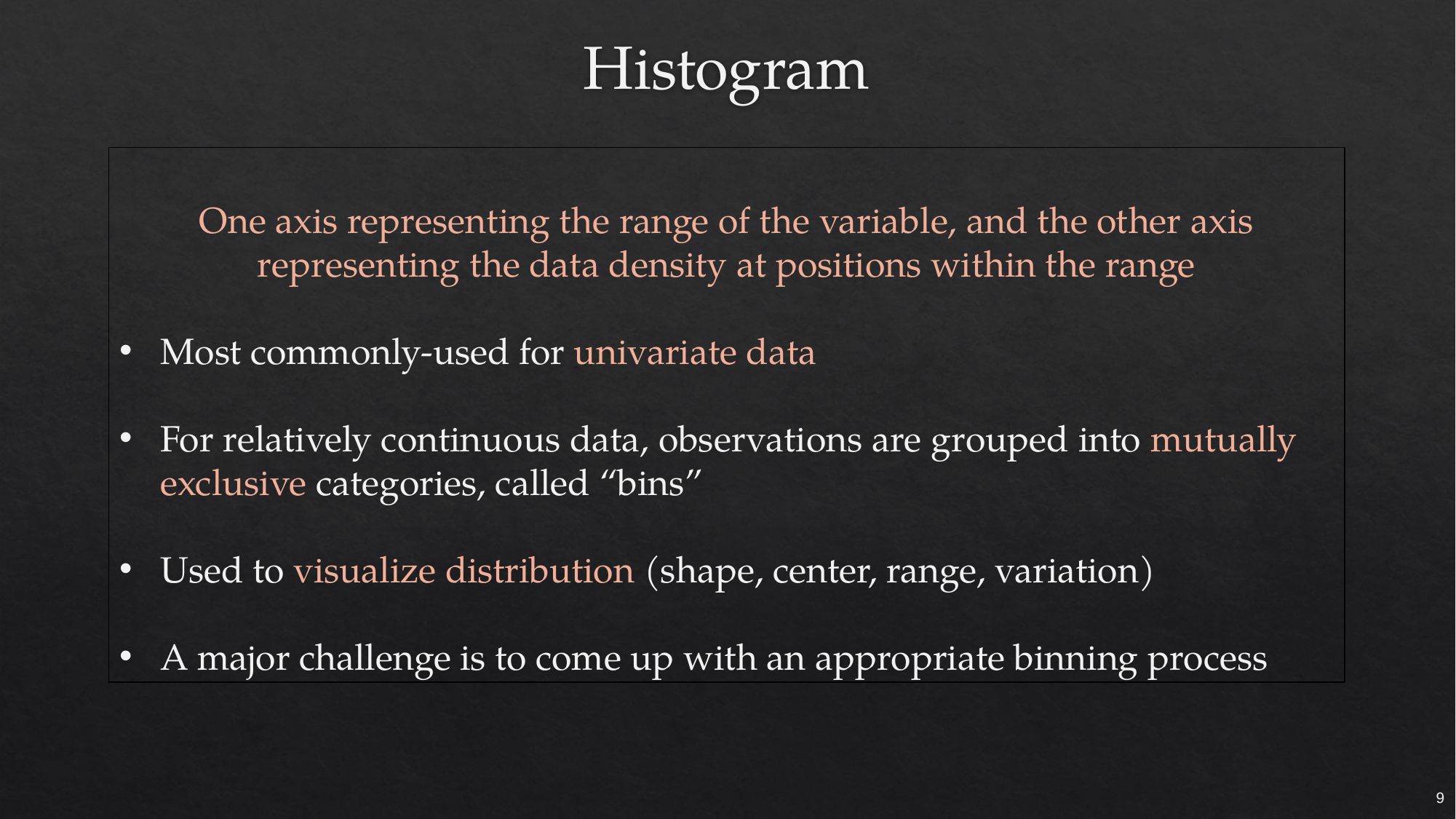

# Histogram

One axis representing the range of the variable, and the other axis representing the data density at positions within the range

Most commonly-used for univariate data

For relatively continuous data, observations are grouped into mutually exclusive categories, called “bins”

Used to visualize distribution (shape, center, range, variation)

A major challenge is to come up with an appropriate binning process
9